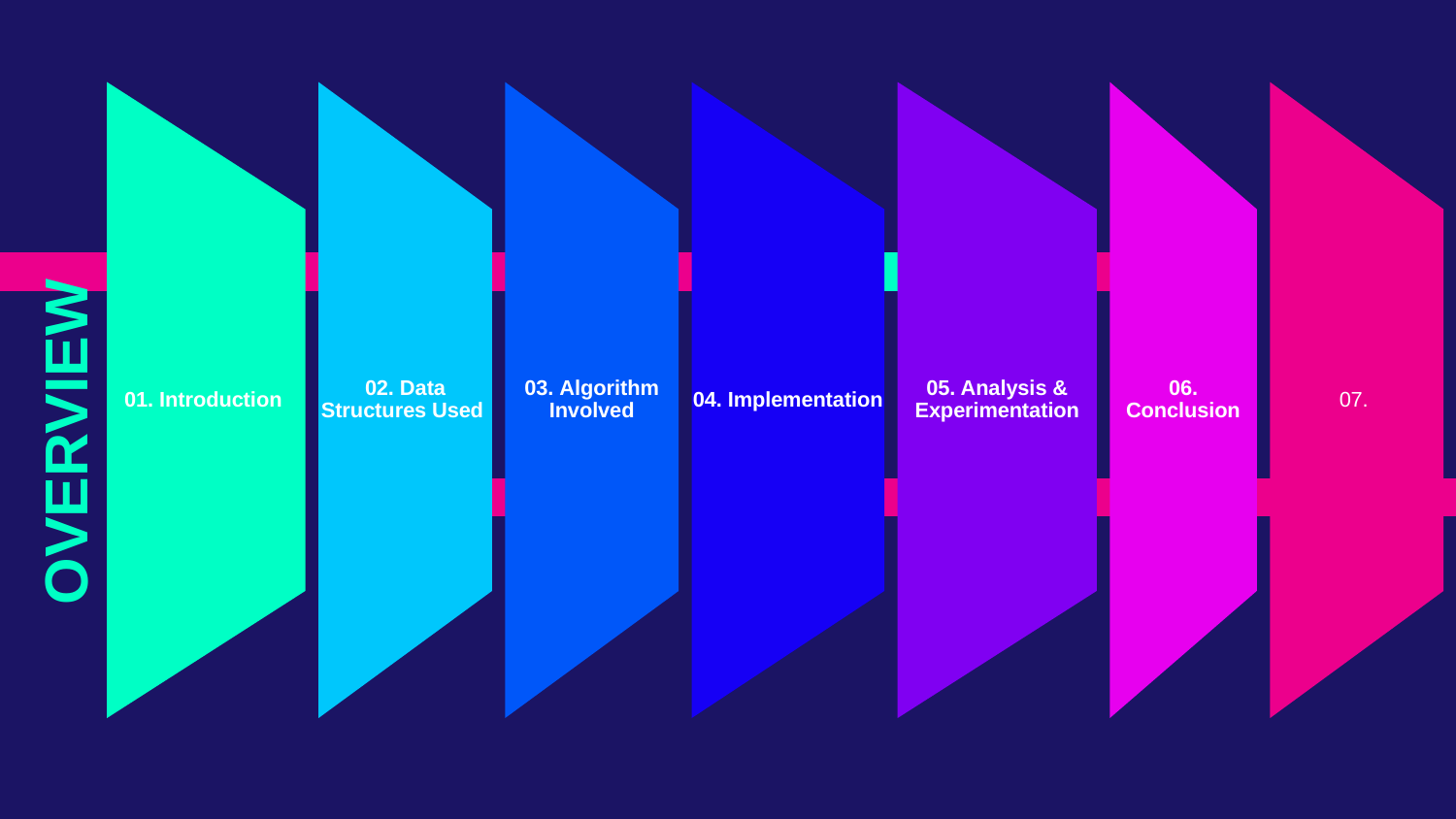

01. Introduction
02. Data Structures Used
03. Algorithm Involved
04. Implementation
05. Analysis & Experimentation
06. Conclusion
07.
OVERVIEW